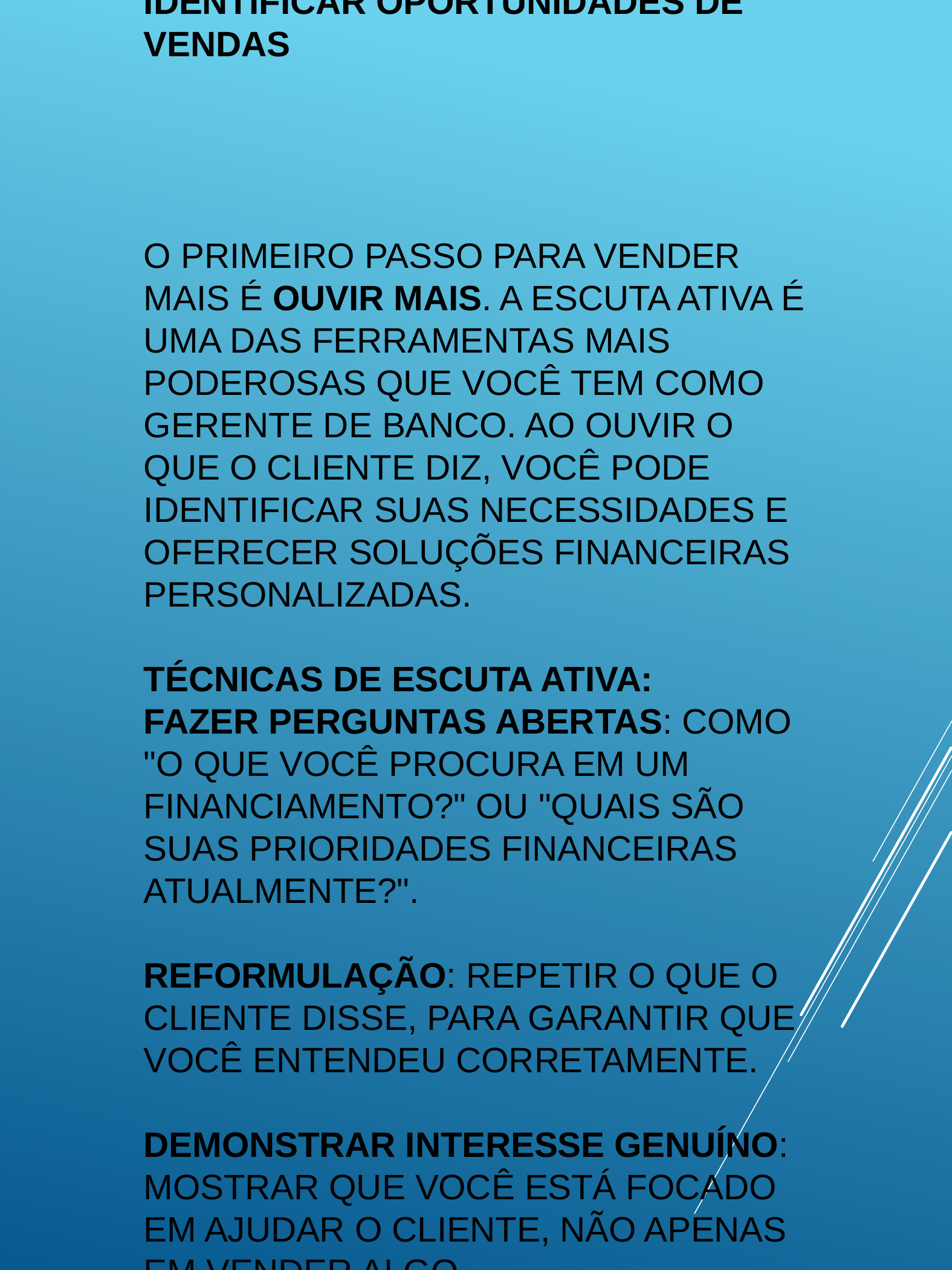

# Capítulo 2: A Arte de Ouvir e Identificar Oportunidades de Vendas O primeiro passo para vender mais é ouvir mais. A escuta ativa é uma das ferramentas mais poderosas que você tem como gerente de banco. Ao ouvir o que o cliente diz, você pode identificar suas necessidades e oferecer soluções financeiras personalizadas. Técnicas de escuta ativa: Fazer perguntas abertas: Como "O que você procura em um financiamento?" ou "Quais são suas prioridades financeiras atualmente?". Reformulação: Repetir o que o cliente disse, para garantir que você entendeu corretamente. Demonstrar interesse genuíno: Mostrar que você está focado em ajudar o cliente, não apenas em vender algo.